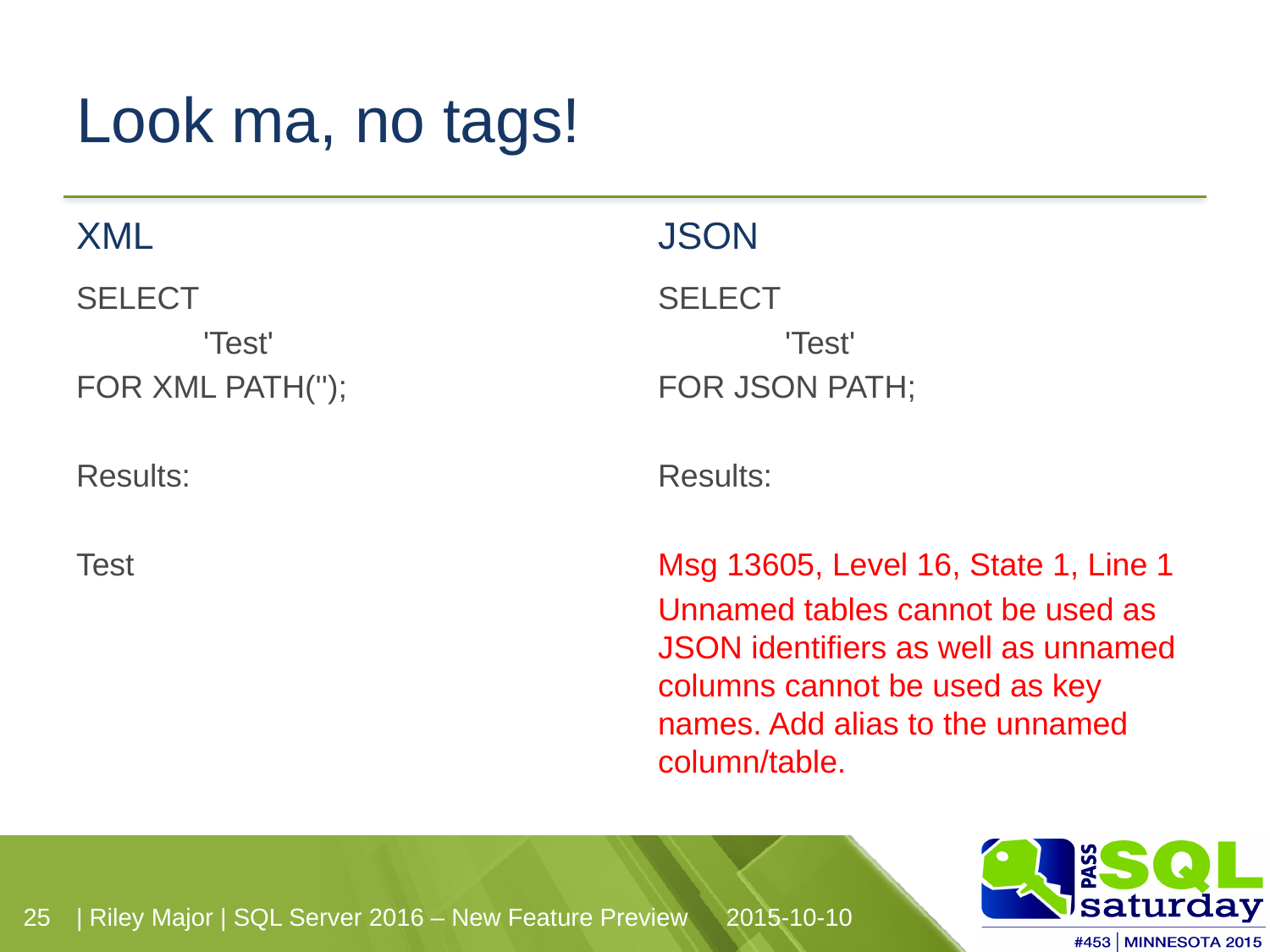

# Look ma, no tags!
XML
JSON
SELECT
	'Test'
FOR XML PATH('');

Results:

Test
SELECT
	'Test'
FOR JSON PATH;

Results:

Msg 13605, Level 16, State 1, Line 1
Unnamed tables cannot be used as JSON identifiers as well as unnamed columns cannot be used as key names. Add alias to the unnamed column/table.

| Riley Major | SQL Server 2016 – New Feature Preview
2015-10-10
25